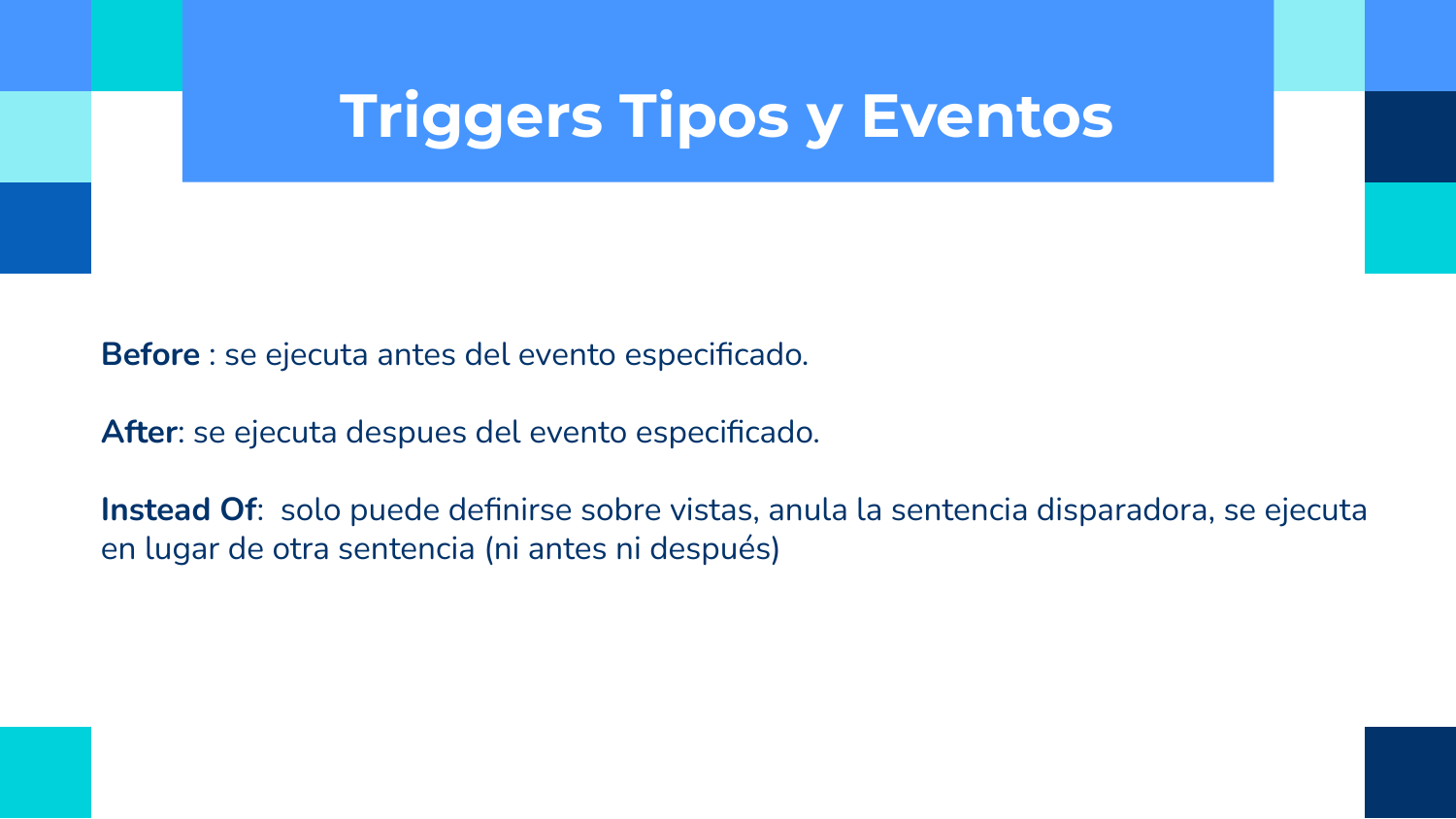

# Triggers Tipos y Eventos

Before : se ejecuta antes del evento especificado.

After: se ejecuta despues del evento especificado.

Instead Of:  solo puede definirse sobre vistas, anula la sentencia disparadora, se ejecuta en lugar de otra sentencia (ni antes ni después)